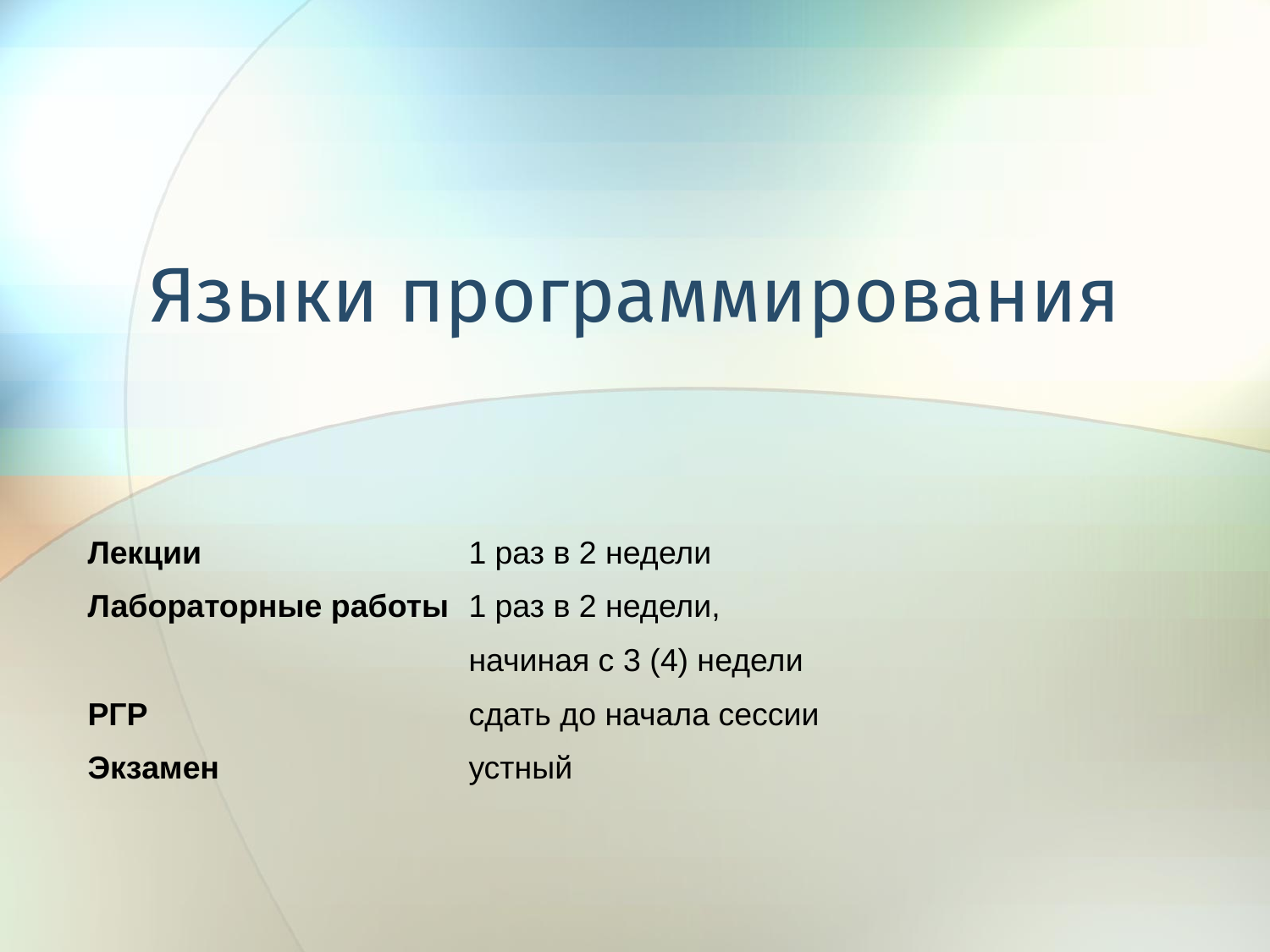

# Языки программирования
Лекции  		1 раз в 2 недели
Лабораторные работы  	1 раз в 2 недели,
			начиная с 3 (4) недели
РГР			сдать до начала сессии
Экзамен 		устный